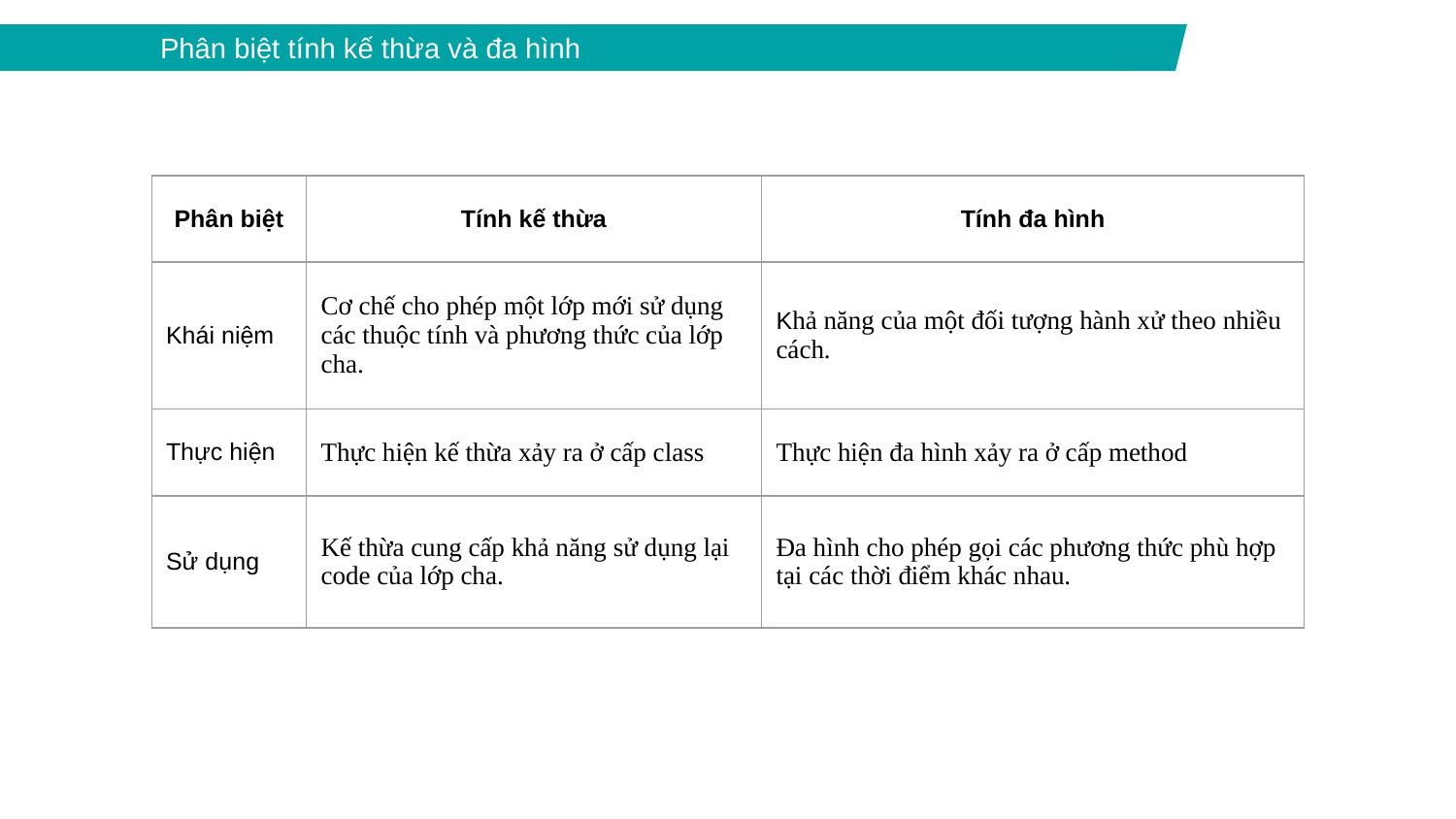

Phân biệt tính kế thừa và đa hình

| Phân biệt | Tính kế thừa | Tính đa hình |
| --- | --- | --- |
| Khái niệm | Cơ chế cho phép một lớp mới sử dụng các thuộc tính và phương thức của lớp cha. | Khả năng của một đối tượng hành xử theo nhiều cách. |
| Thực hiện | Thực hiện kế thừa xảy ra ở cấp class | Thực hiện đa hình xảy ra ở cấp method |
| Sử dụng | Kế thừa cung cấp khả năng sử dụng lại code của lớp cha. | Đa hình cho phép gọi các phương thức phù hợp tại các thời điểm khác nhau. |